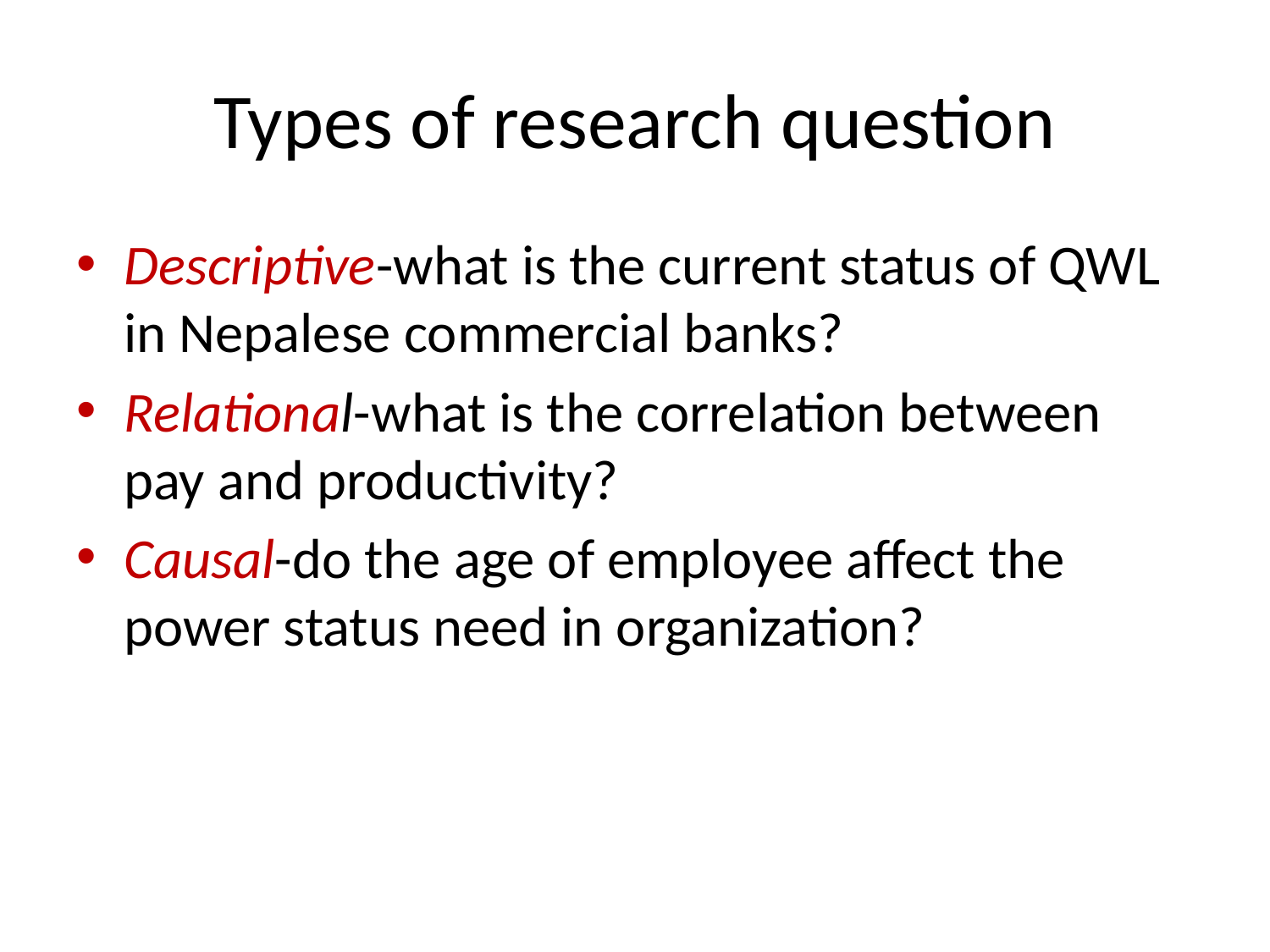

# Types of research question
Descriptive-what is the current status of QWL in Nepalese commercial banks?
Relational-what is the correlation between pay and productivity?
Causal-do the age of employee affect the power status need in organization?